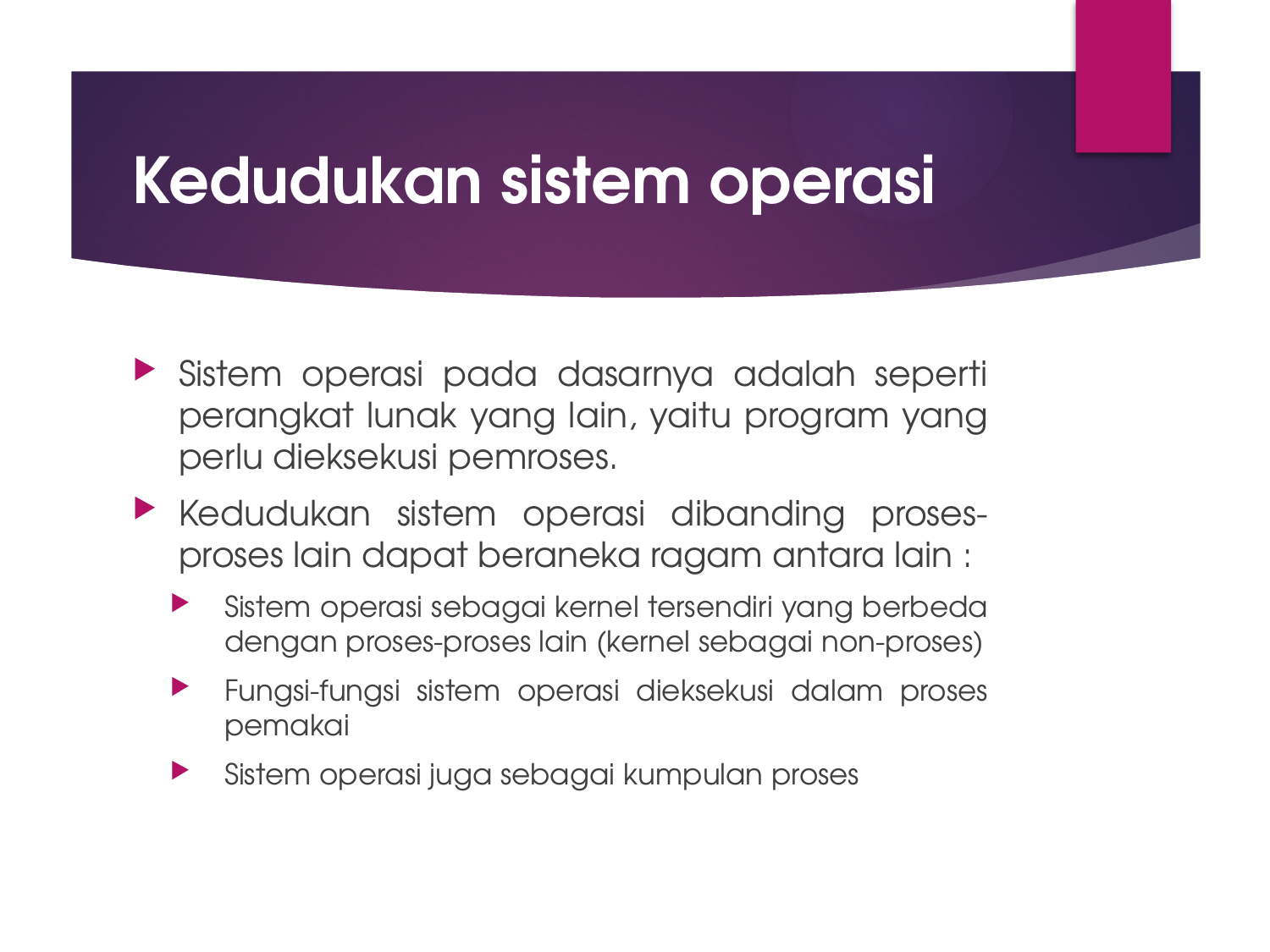

# Kedudukan sistem operasi
Sistem operasi pada dasarnya adalah seperti perangkat lunak yang lain, yaitu program yang perlu dieksekusi pemroses.
Kedudukan sistem operasi dibanding proses-proses lain dapat beraneka ragam antara lain :
Sistem operasi sebagai kernel tersendiri yang berbeda dengan proses-proses lain (kernel sebagai non-proses)
Fungsi-fungsi sistem operasi dieksekusi dalam proses pemakai
Sistem operasi juga sebagai kumpulan proses